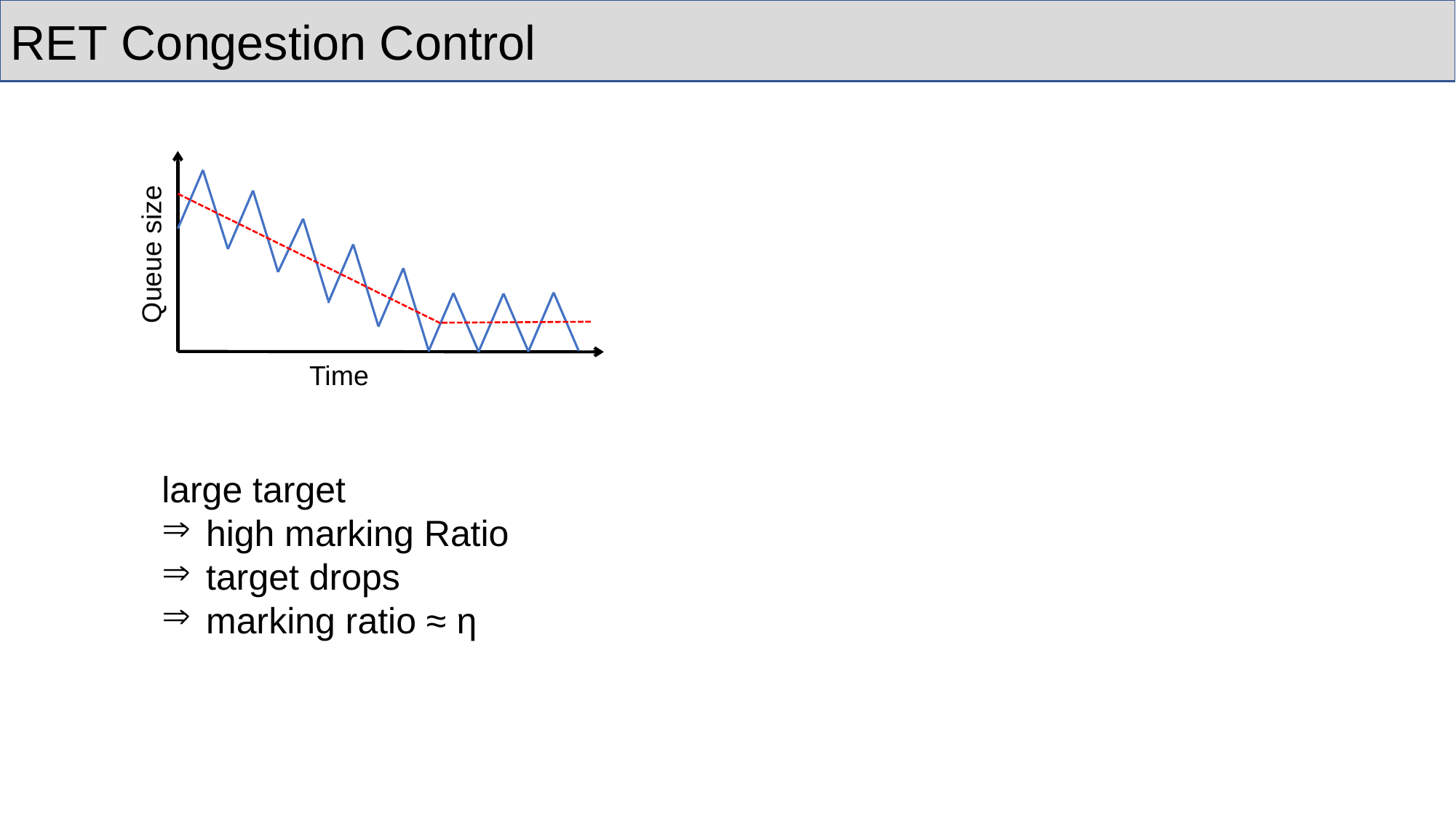

RET Congestion Control
Queue size
Time
large target
 high marking Ratio
 target drops
 marking ratio ≈ η